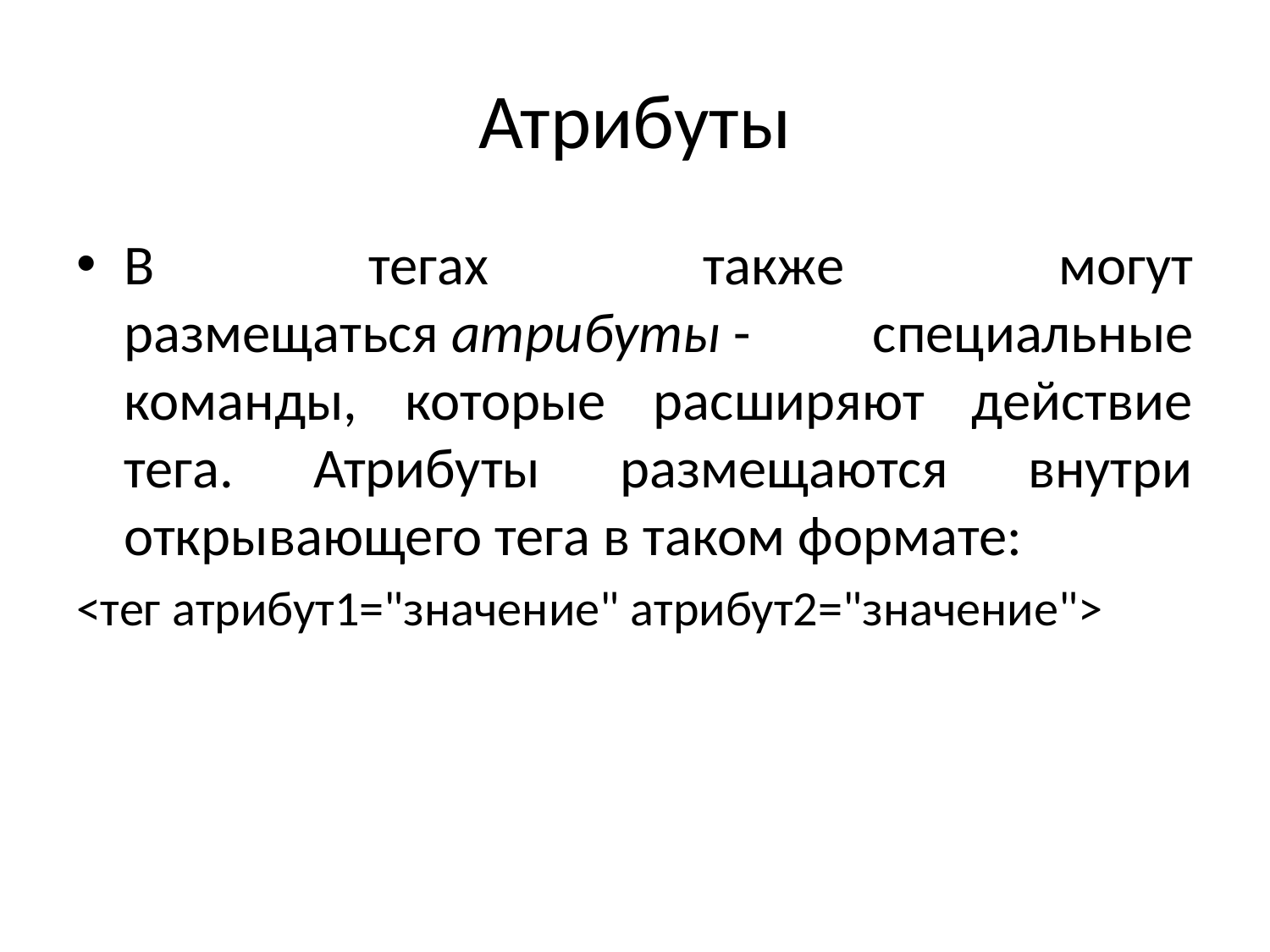

# Атрибуты
В тегах также могут размещаться атрибуты - специальные команды, которые расширяют действие тега. Атрибуты размещаются внутри открывающего тега в таком формате:
<тег атрибут1="значение" атрибут2="значение">